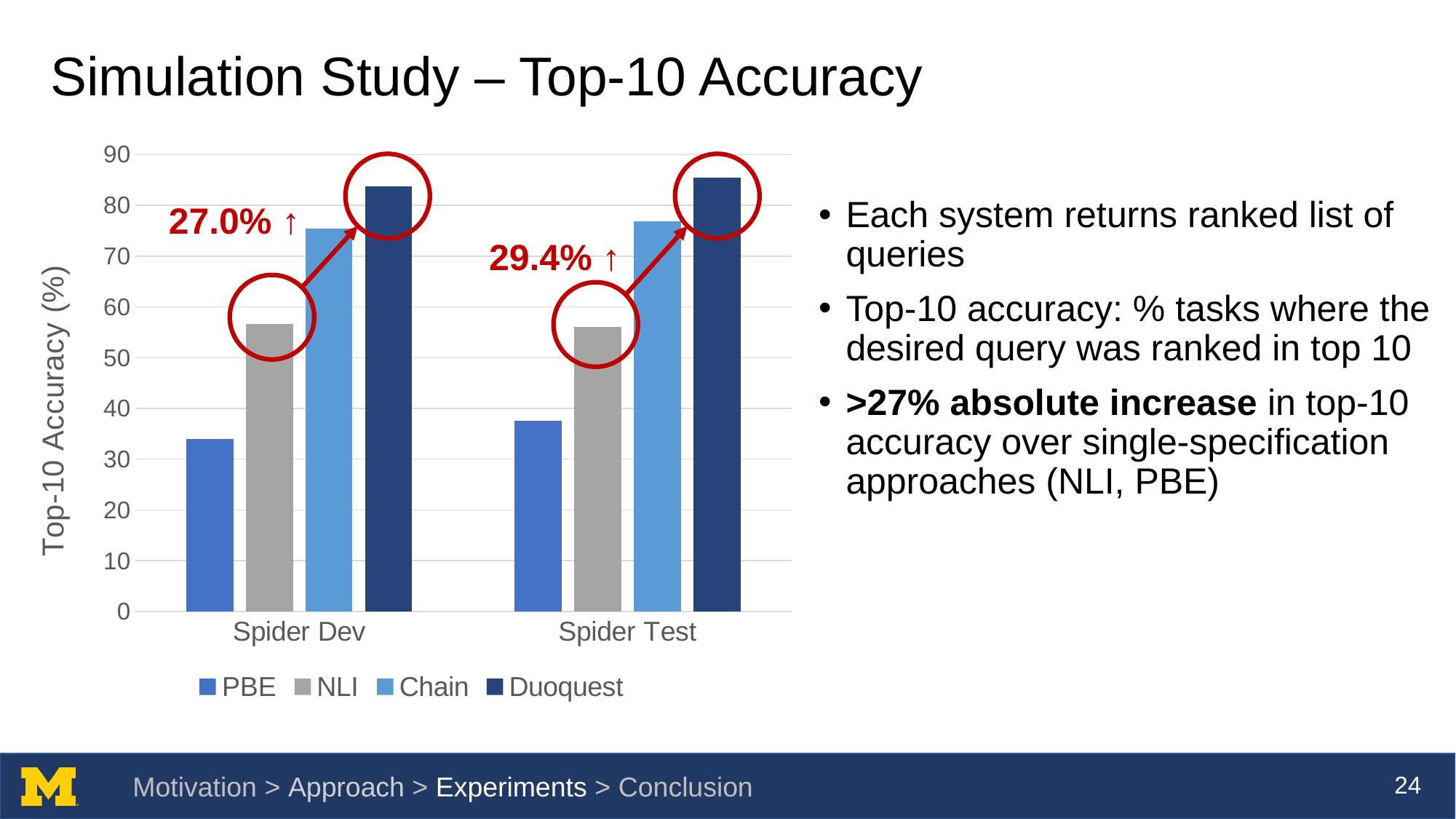

# Simulation Study – Top-10 Accuracy

### Chart

| Category | PBE | NLI | Chain | Duoquest |
|---|---|---|---|---|
| Spider Dev | 34.0 | 56.7 | 75.4 | 83.7 |
| Spider Test | 37.5 | 56.0 | 76.8 | 85.4 |

Each system returns ranked list of queries
Top-10 accuracy: % tasks where the desired query was ranked in top 10
>27% absolute increase in top-10 accuracy over single-specification approaches (NLI, PBE)

27.0% ↑
29.4% ↑

Motivation > Approach > Experiments > Conclusion
24